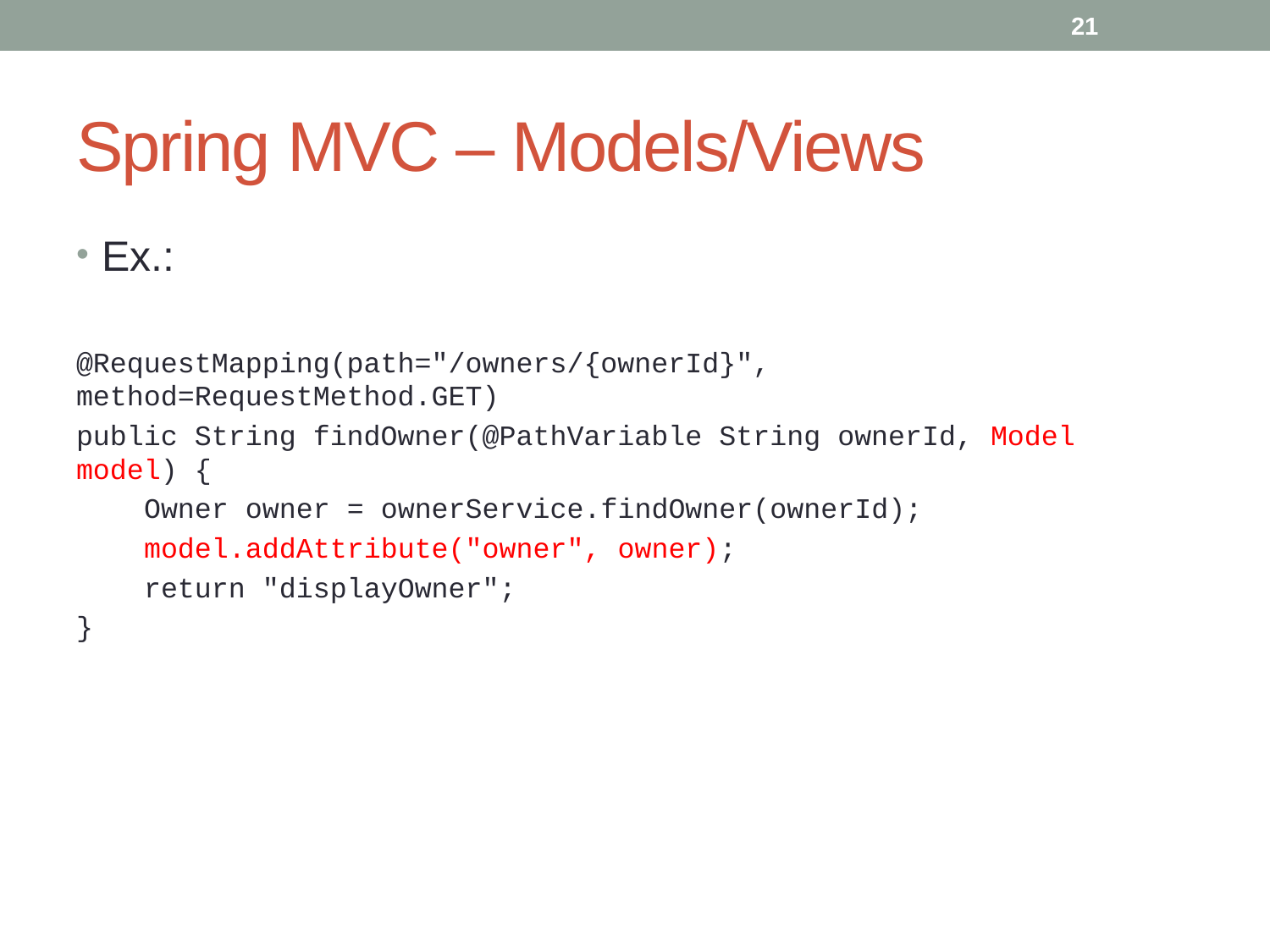

21
# Spring MVC – Models/Views
Ex.:

@RequestMapping(path="/owners/{ownerId}", method=RequestMethod.GET)
public String findOwner(@PathVariable String ownerId, Model model) {
    Owner owner = ownerService.findOwner(ownerId);
    model.addAttribute("owner", owner);
    return "displayOwner";
}